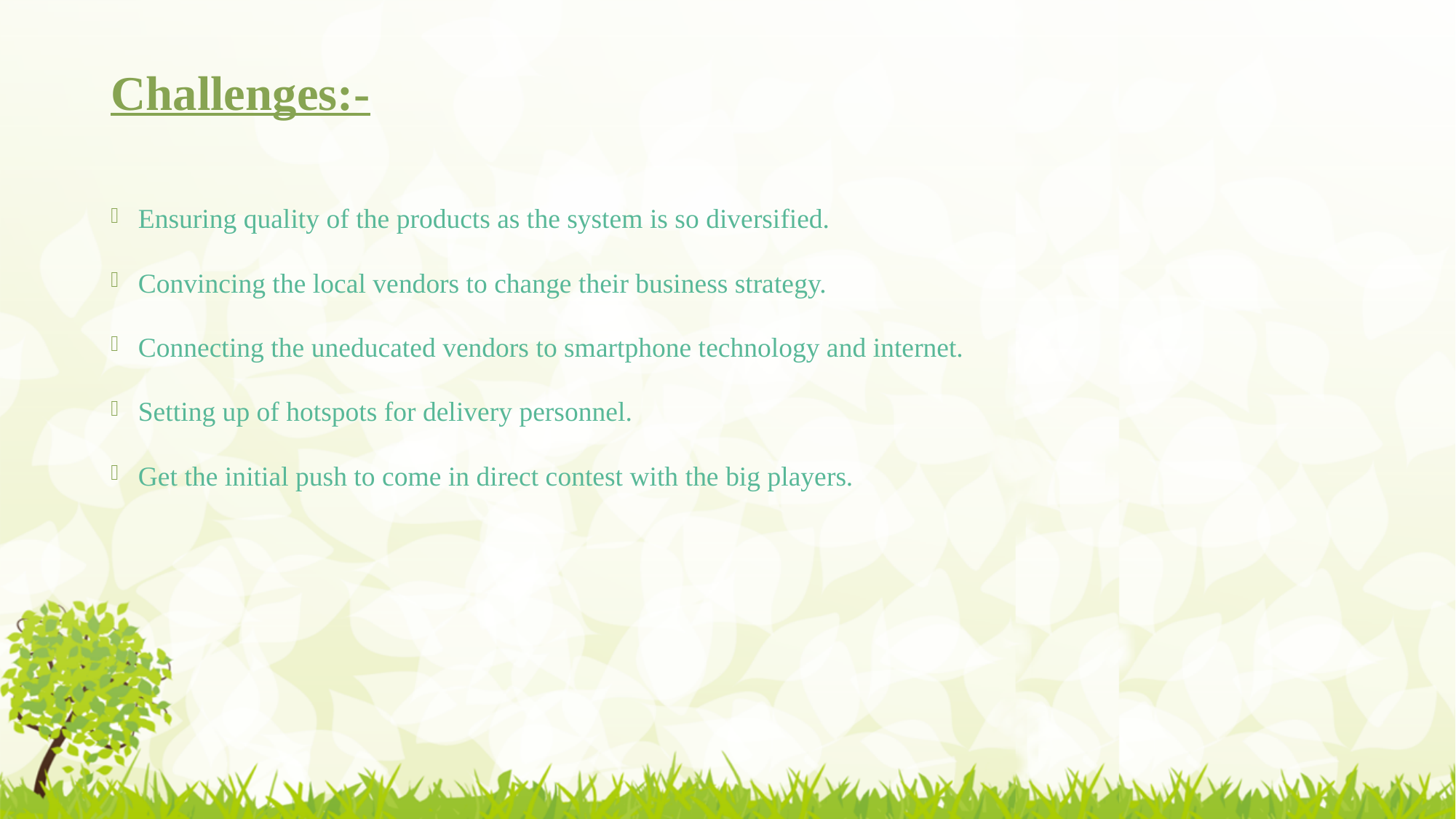

# Challenges:-
Ensuring quality of the products as the system is so diversified.
Convincing the local vendors to change their business strategy.
Connecting the uneducated vendors to smartphone technology and internet.
Setting up of hotspots for delivery personnel.
Get the initial push to come in direct contest with the big players.